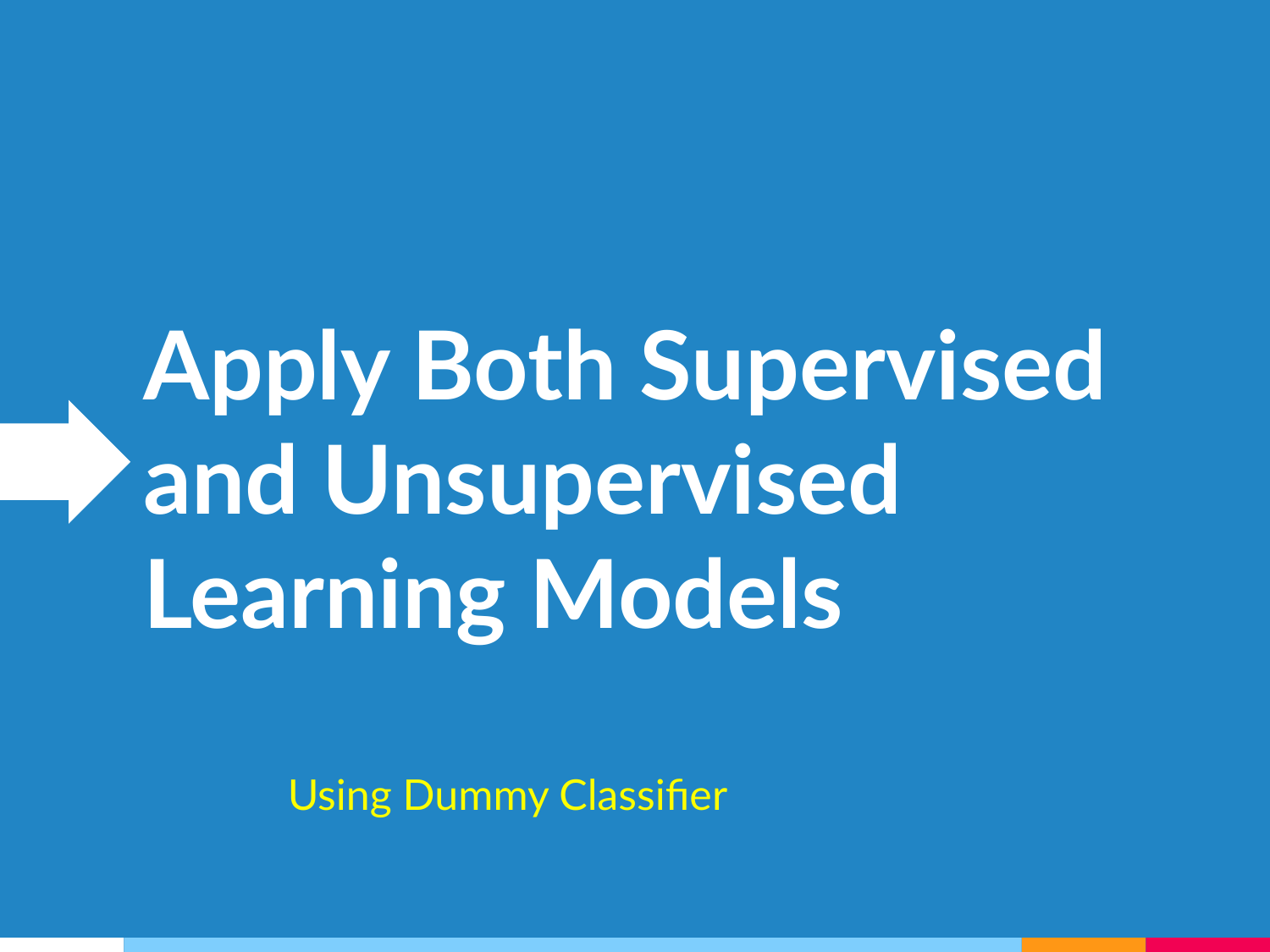

Apply Both Supervised and Unsupervised Learning Models
Using Dummy Classifier